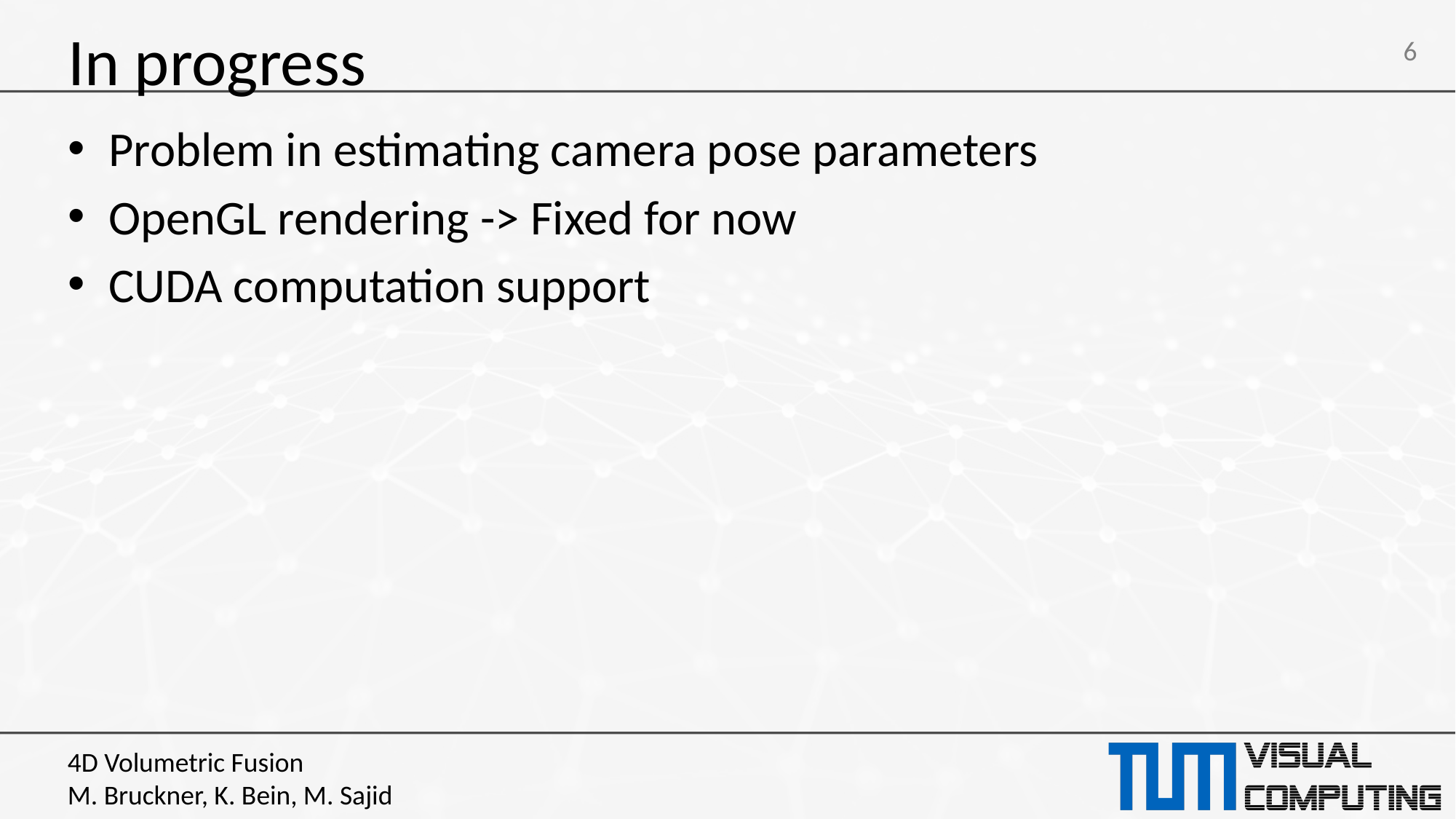

# In progress
Problem in estimating camera pose parameters
OpenGL rendering -> Fixed for now
CUDA computation support